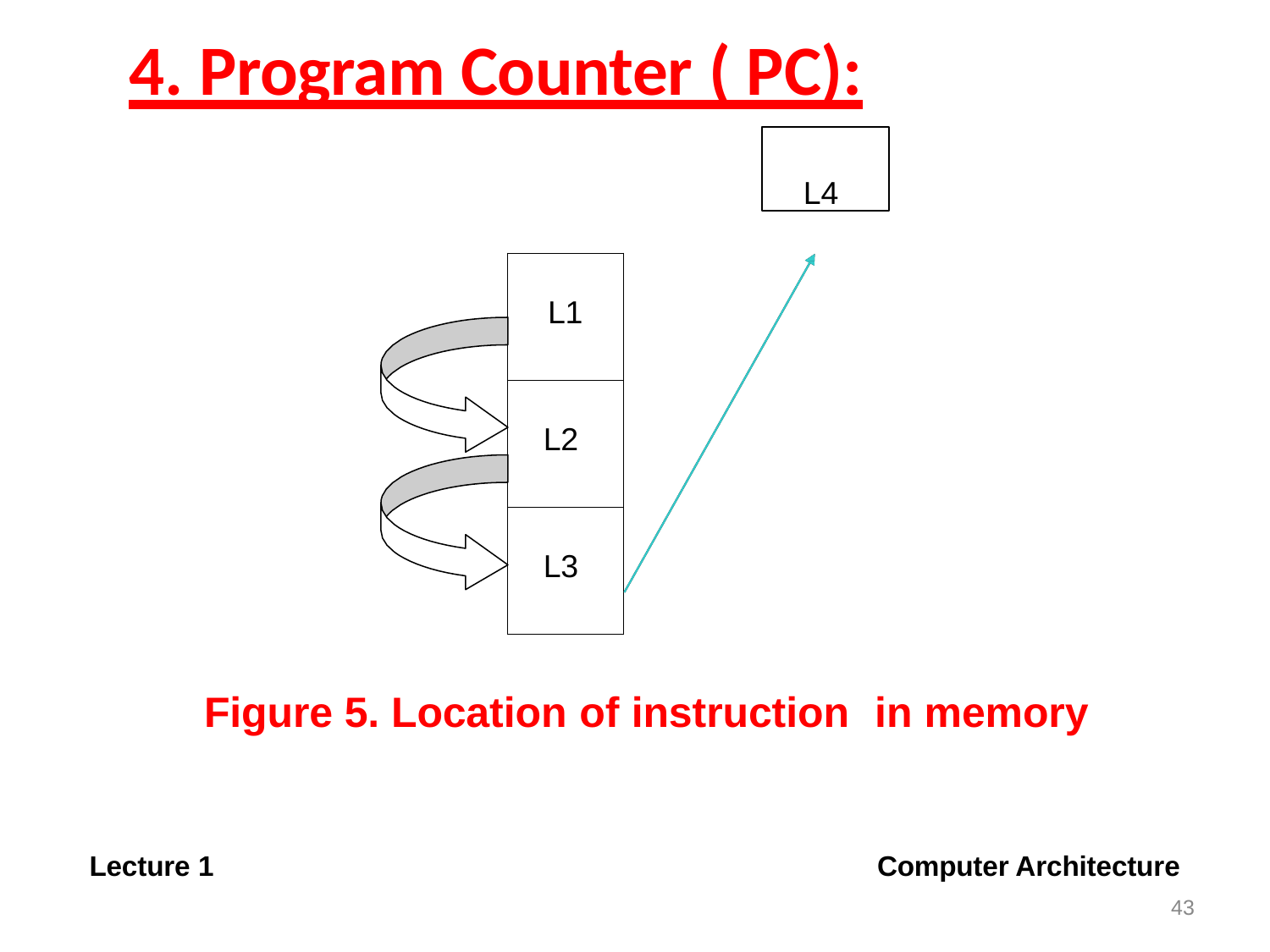

# 4. Program Counter ( PC):

L4
| L1 |
| --- |
| L2 |
| L3 |

Figure 5. Location of instruction	in memory
Computer Architecture
43
Lecture 1